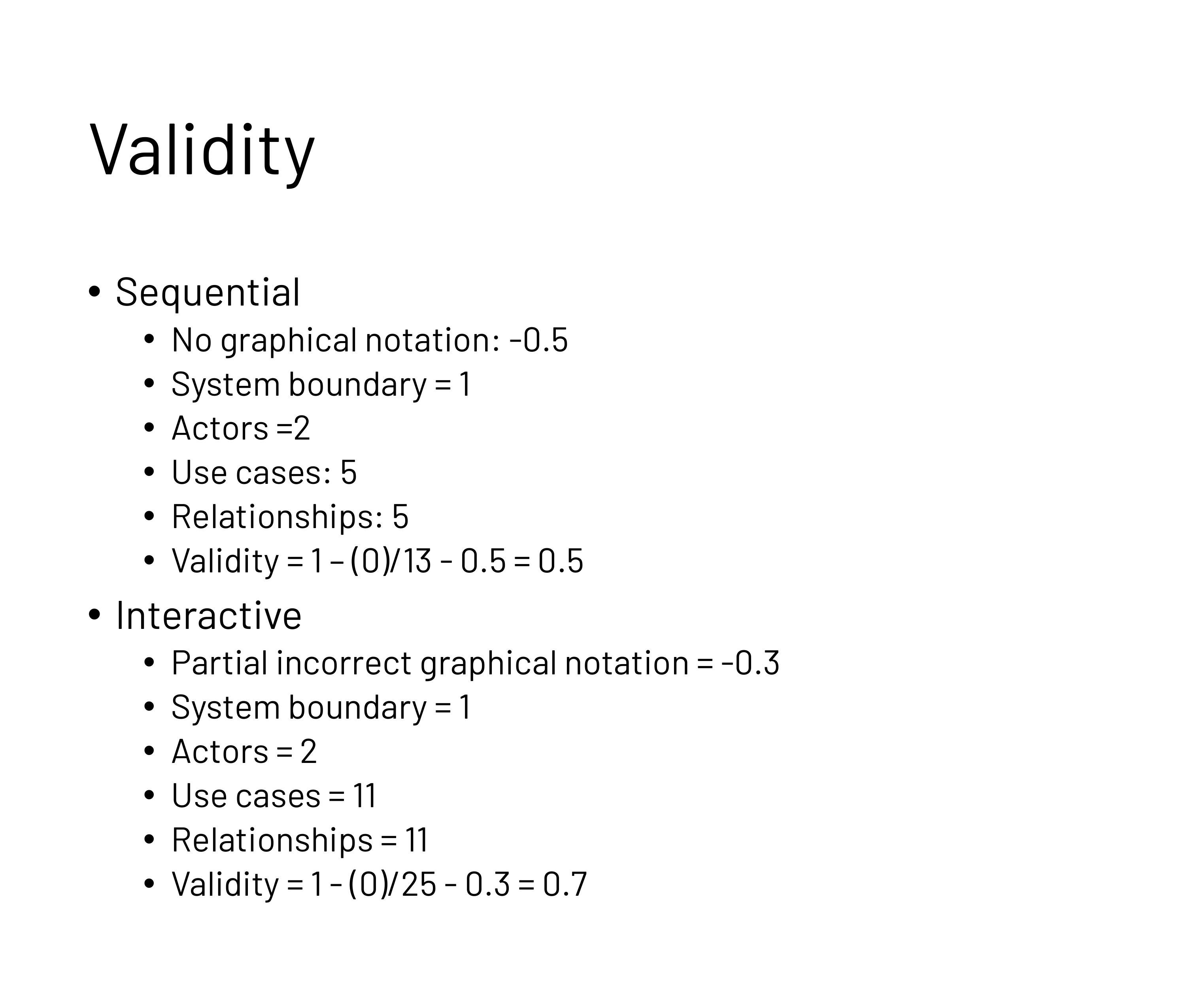

# Validity
Sequential
No graphical notation: -0.5
System boundary = 1
Actors =2
Use cases: 5
Relationships: 5
Validity = 1 – (0)/13 - 0.5 = 0.5
Interactive
Partial incorrect graphical notation = -0.3
System boundary = 1
Actors = 2
Use cases = 11
Relationships = 11
Validity = 1 - (0)/25 - 0.3 = 0.7